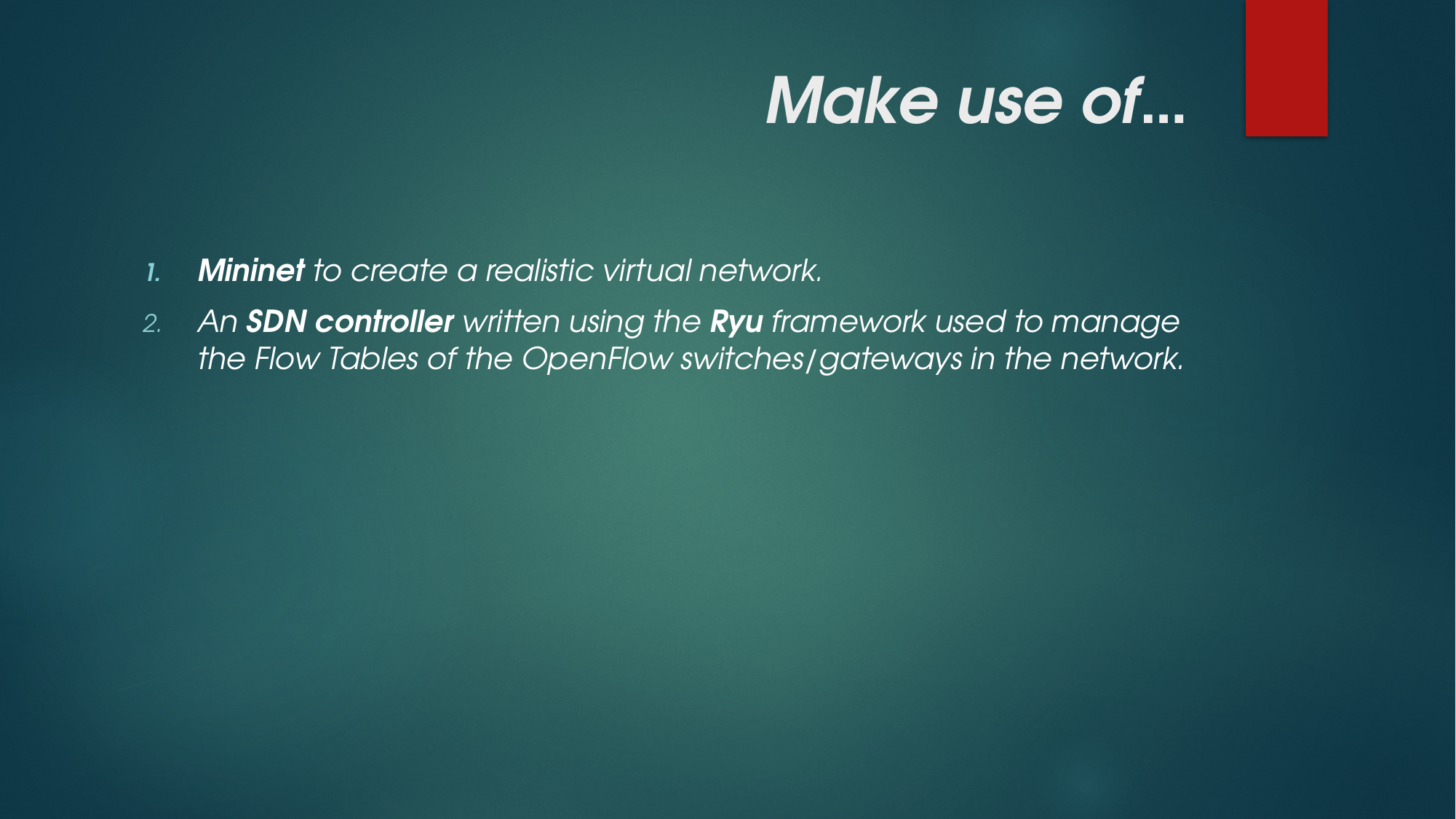

# Make use of…
Mininet to create a realistic virtual network.
An SDN controller written using the Ryu framework used to manage the Flow Tables of the OpenFlow switches/gateways in the network.